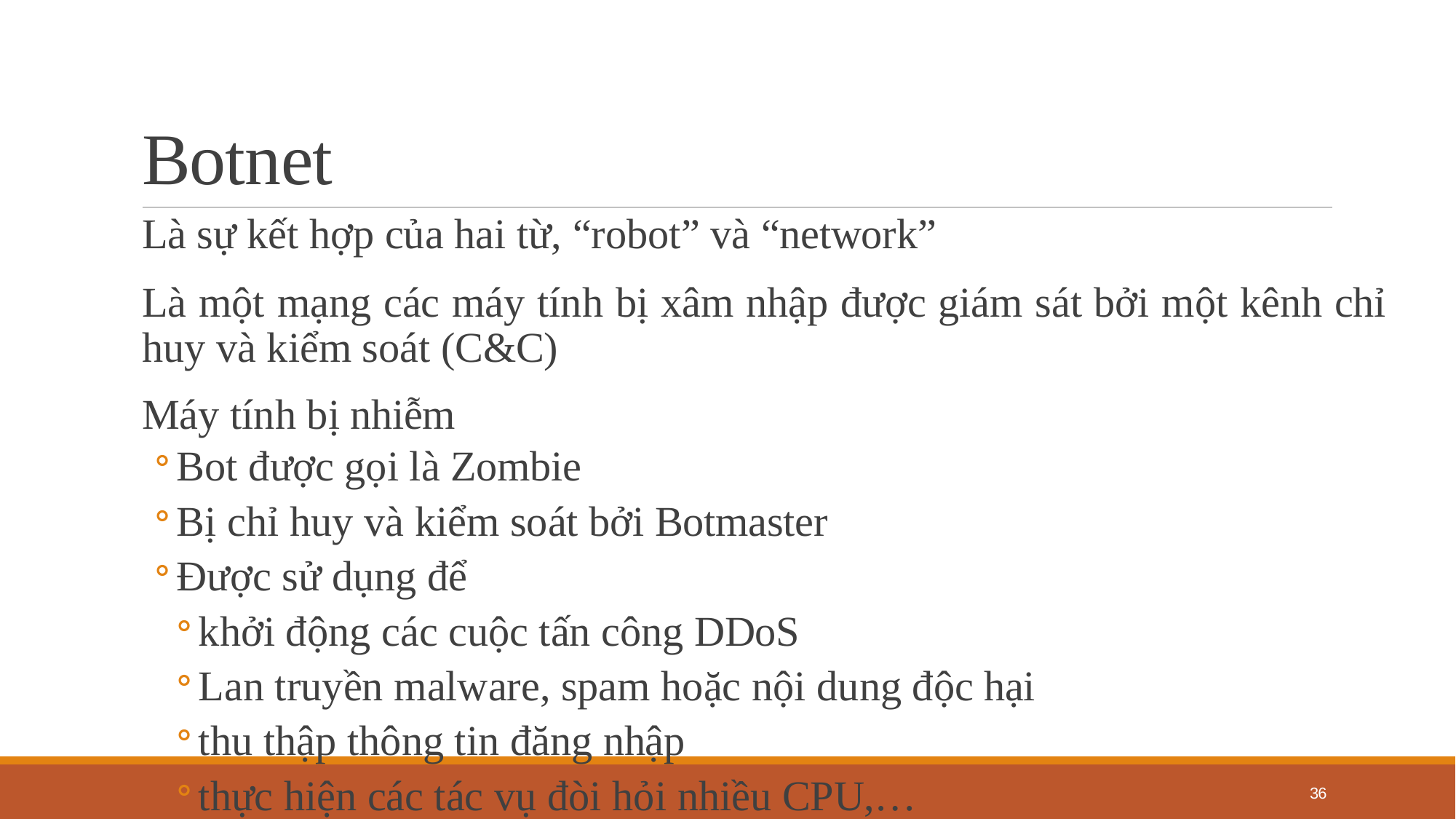

# Botnet
Là sự kết hợp của hai từ, “robot” và “network”
Là một mạng các máy tính bị xâm nhập được giám sát bởi một kênh chỉ huy và kiểm soát (C&C)
Máy tính bị nhiễm
Bot được gọi là Zombie
Bị chỉ huy và kiểm soát bởi Botmaster
Được sử dụng để
khởi động các cuộc tấn công DDoS
Lan truyền malware, spam hoặc nội dung độc hại
thu thập thông tin đăng nhập
thực hiện các tác vụ đòi hỏi nhiều CPU,…
36